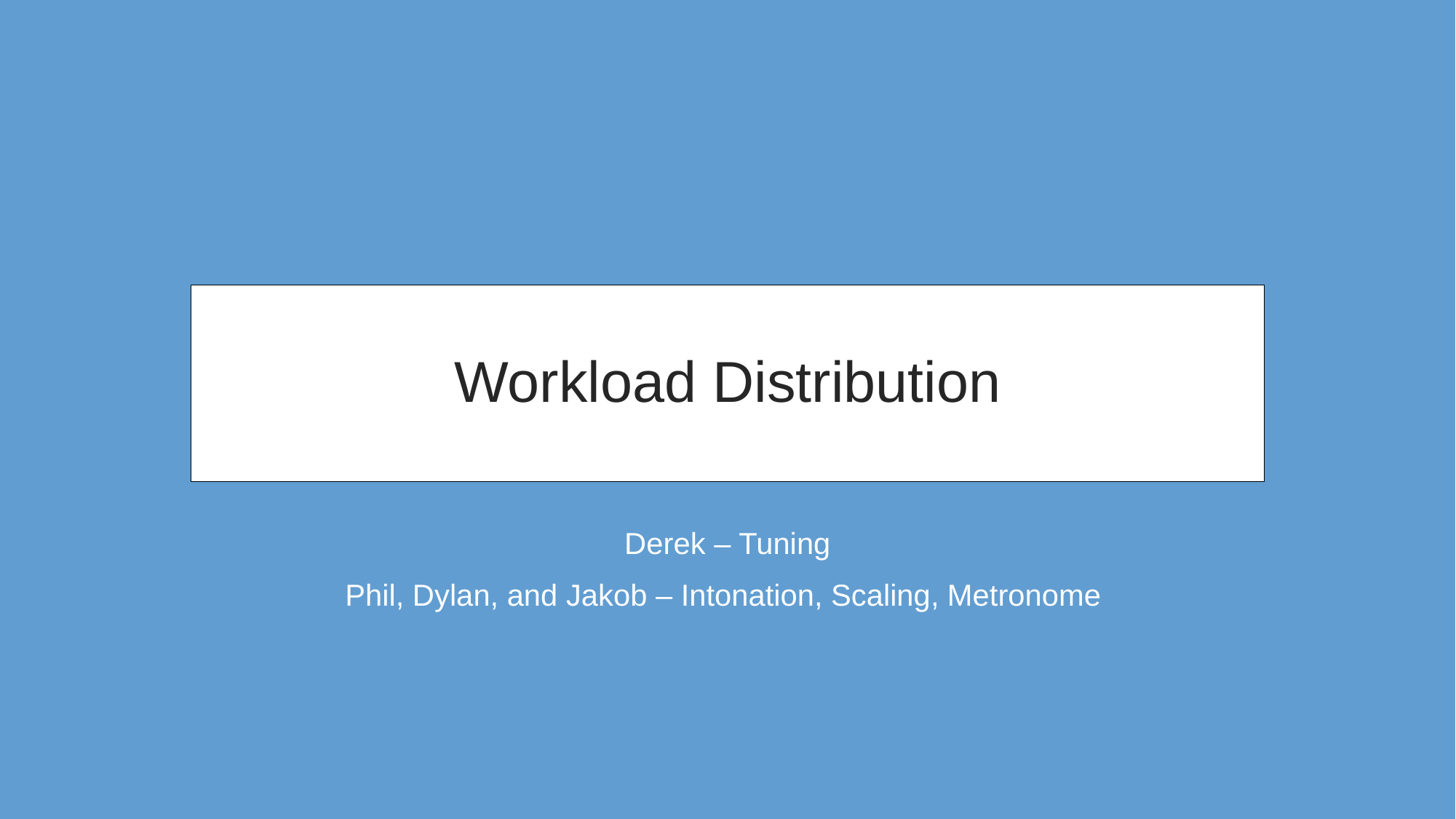

# Workload Distribution
Derek – Tuning
Phil, Dylan, and Jakob – Intonation, Scaling, Metronome